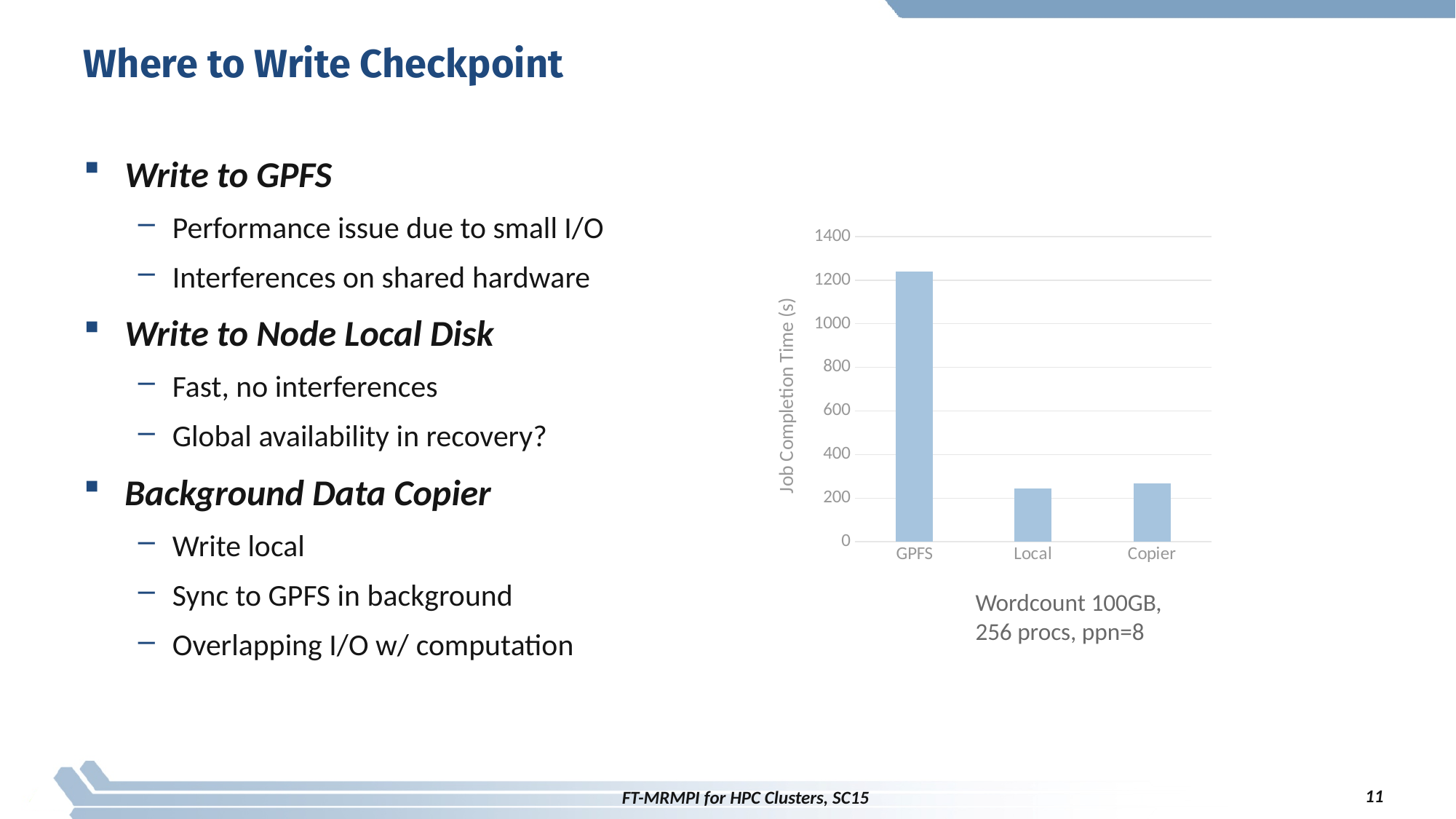

# Where to Write Checkpoint
Write to GPFS
Performance issue due to small I/O
Interferences on shared hardware
Write to Node Local Disk
Fast, no interferences
Global availability in recovery?
Background Data Copier
Write local
Sync to GPFS in background
Overlapping I/O w/ computation

### Chart

| Category | Series 1 |
|---|---|
| GPFS | 1241.0 |
| Local | 243.0 |
| Copier | 267.0 |
Wordcount 100GB, 256 procs, ppn=8
11
FT-MRMPI for HPC Clusters, SC15